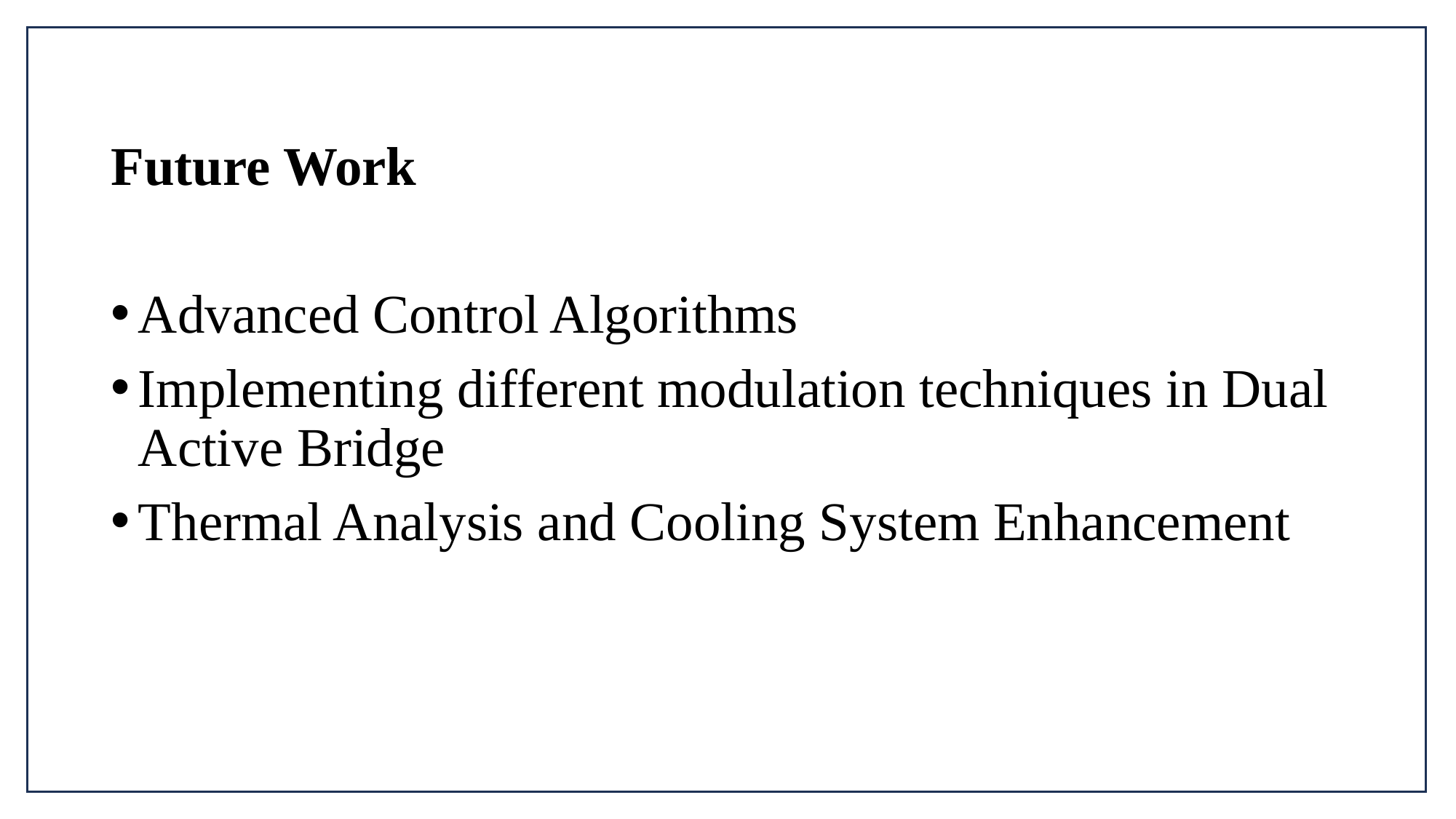

# Future Work
Advanced Control Algorithms
Implementing different modulation techniques in Dual Active Bridge
Thermal Analysis and Cooling System Enhancement